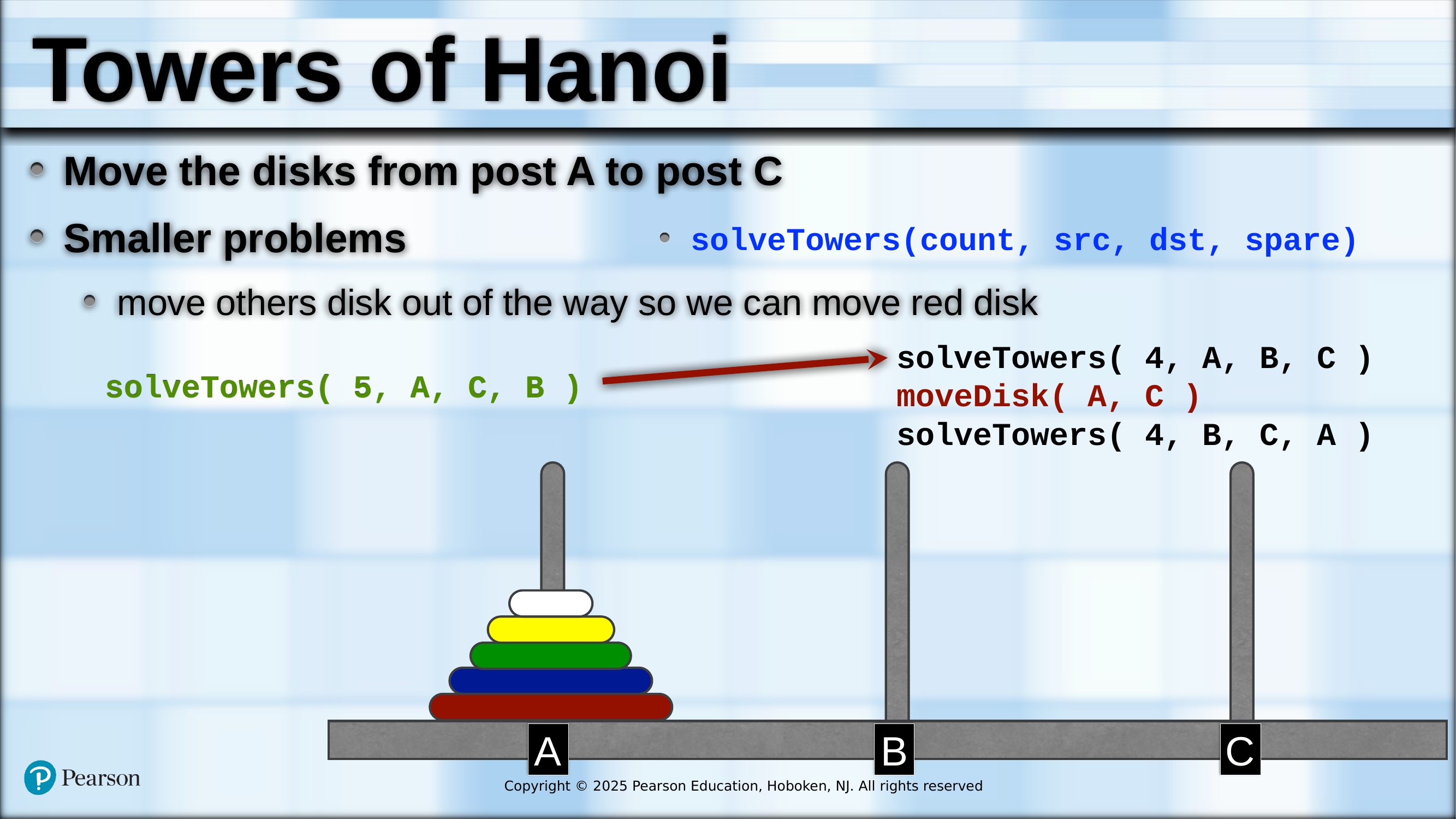

# Towers of Hanoi
Move the disks from post A to post C
Smaller problems
move others disk out of the way so we can move red disk
solveTowers(count, src, dst, spare)
solveTowers( 4, A, B, C )
moveDisk( A, C )
solveTowers( 4, B, C, A )

solveTowers( 5, A, C, B )

A
B
C